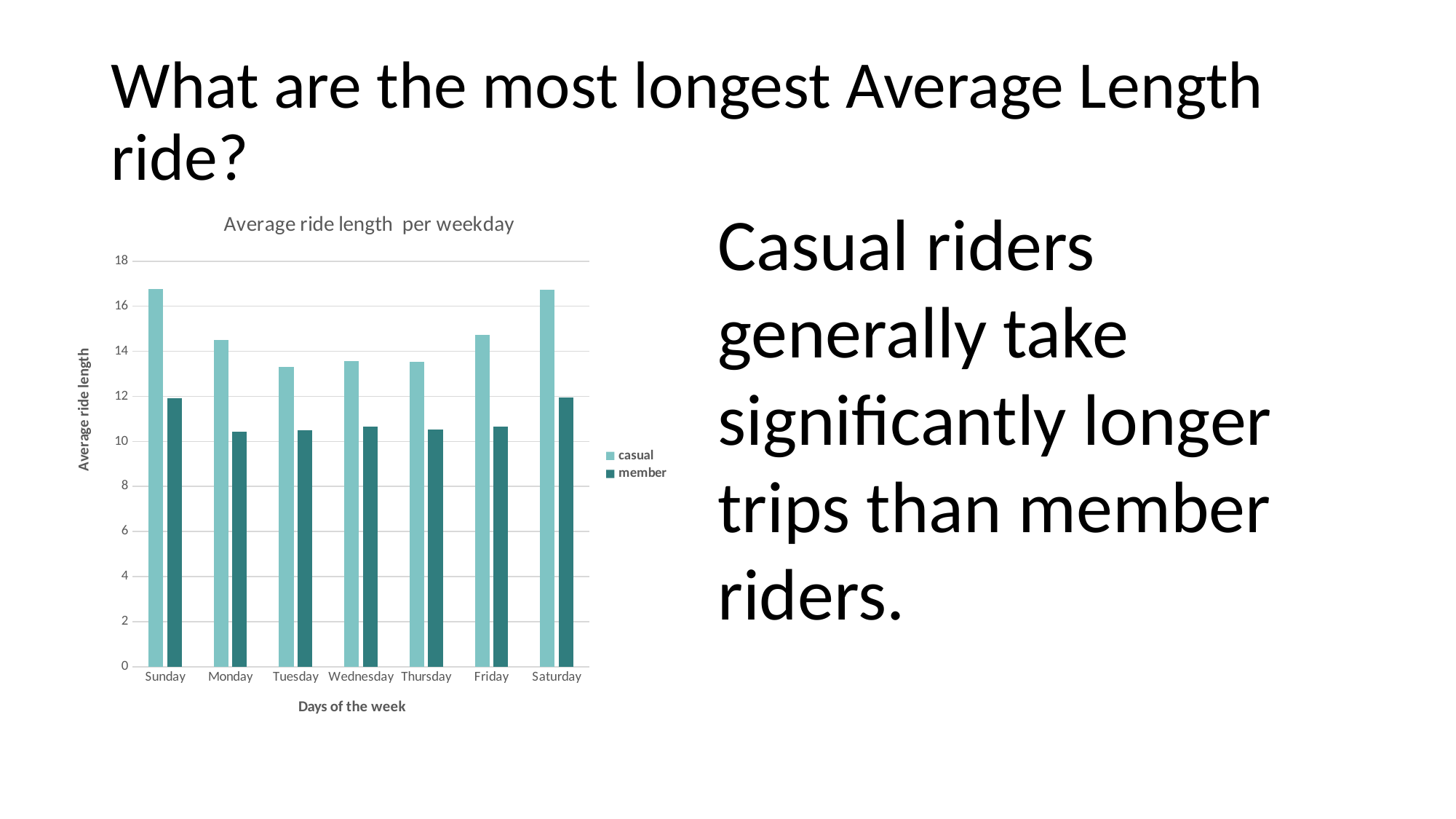

# What are the most longest Average Length ride?

### Chart: Average ride length  per weekday

| Category | casual | member |
|---|---|---|
| Sunday | 16.76367297841571 | 11.922433709760915 |
| Monday | 14.486098021664294 | 10.43712670059915 |
| Tuesday | 13.317409021864014 | 10.479431771587178 |
| Wednesday | 13.577143833022713 | 10.6708740870859 |
| Thursday | 13.542516352443247 | 10.526617875407032 |
| Friday | 14.741395030772738 | 10.641433255233691 |
| Saturday | 16.73031079300149 | 11.95509581227798 |
Casual riders generally take significantly longer trips than member riders.